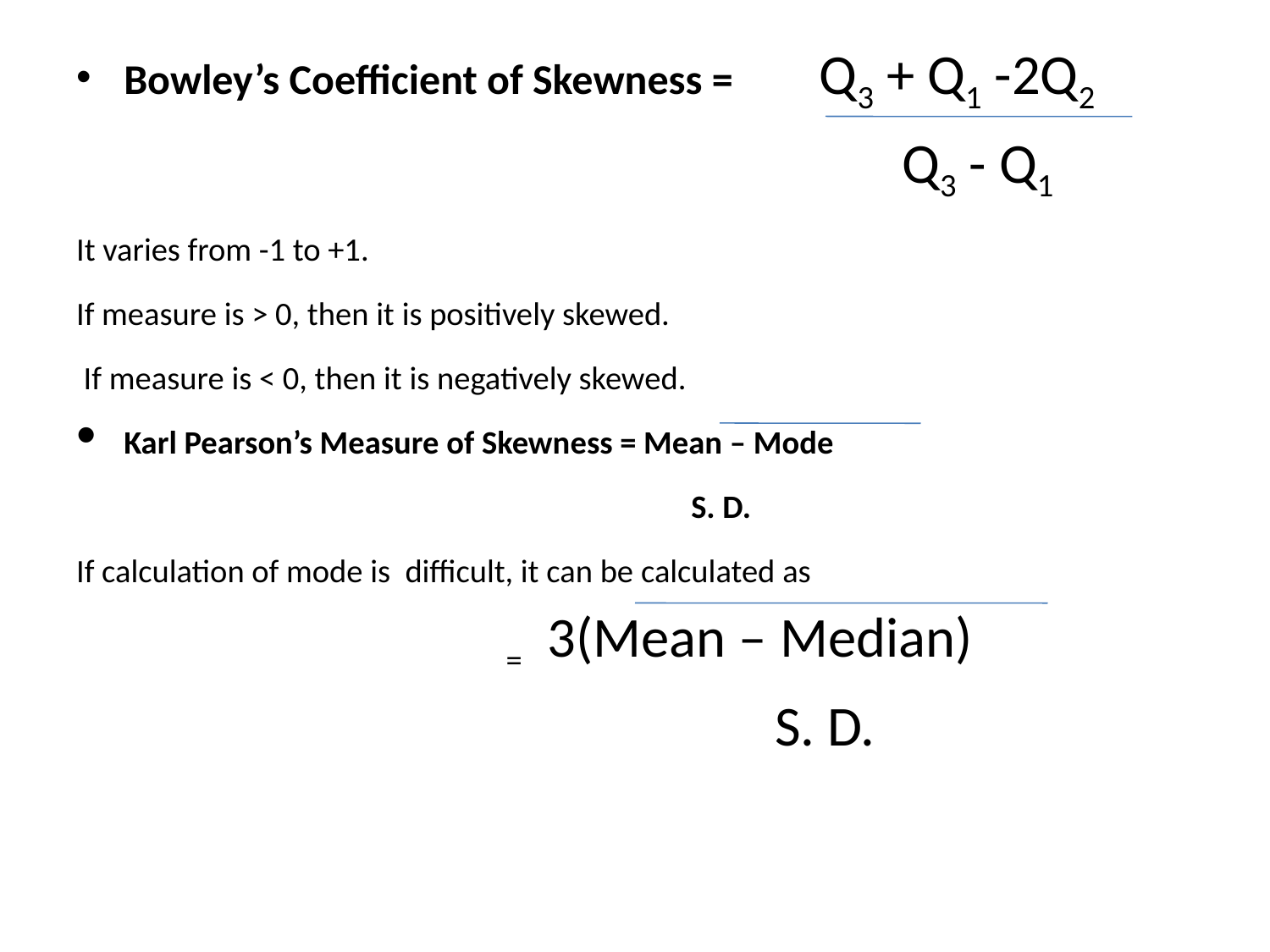

Bowley’s Coefficient of Skewness =         Q3 + Q1 -2Q2
                                                                 Q3 - Q1
It varies from -1 to +1.
If measure is > 0, then it is positively skewed.
 If measure is < 0, then it is negatively skewed.
Karl Pearson’s Measure of Skewness = Mean – Mode
                                                                                   S. D.
If calculation of mode is  difficult, it can be calculated as
                                                          =  3(Mean – Median)
                                                       S. D.